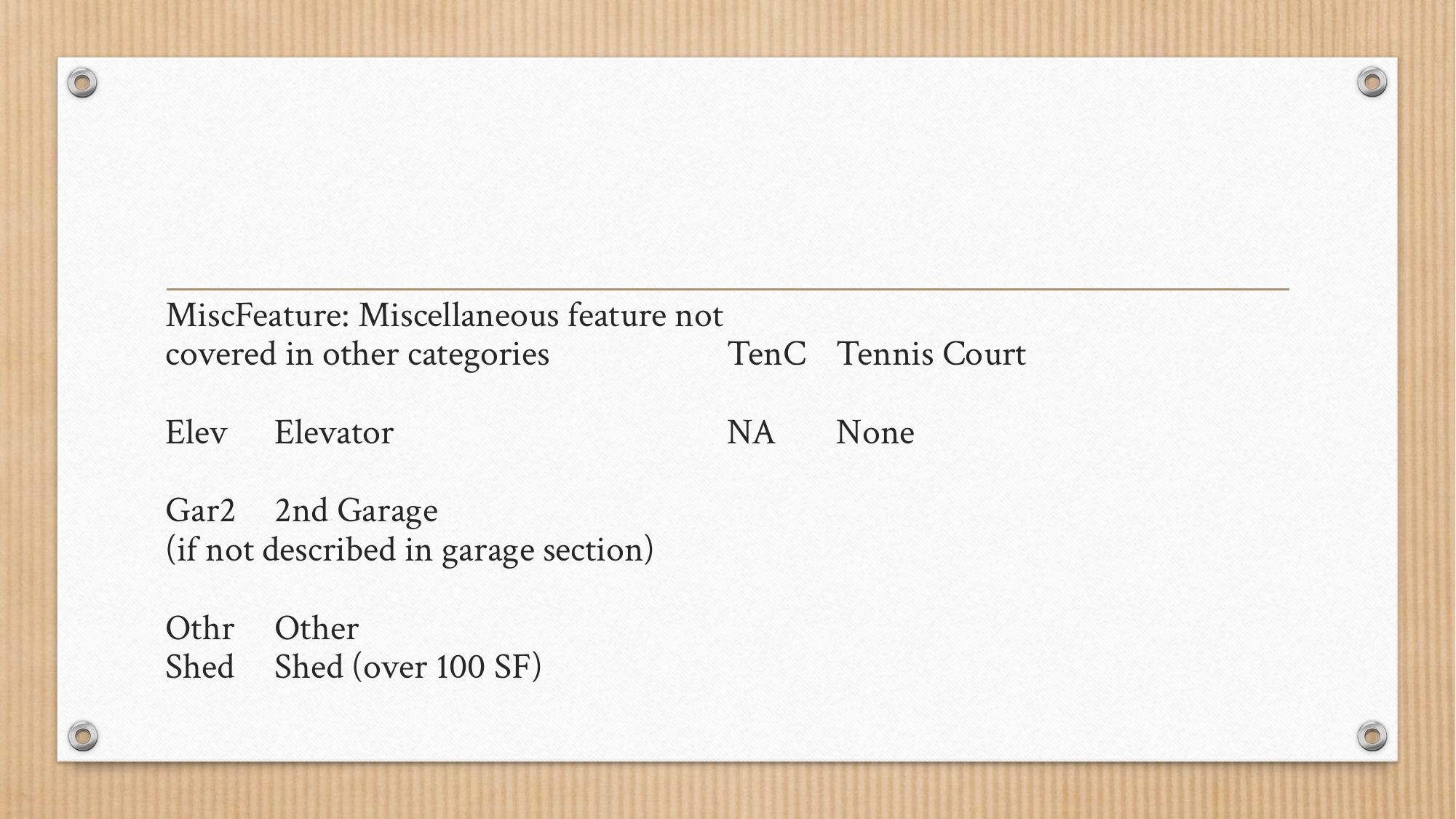

#
MiscFeature: Miscellaneous feature not
covered in other categories

Elev	Elevator

Gar2	2nd Garage
(if not described in garage section)

Othr	Other
Shed	Shed (over 100 SF)

TenC	Tennis Court

NA	None